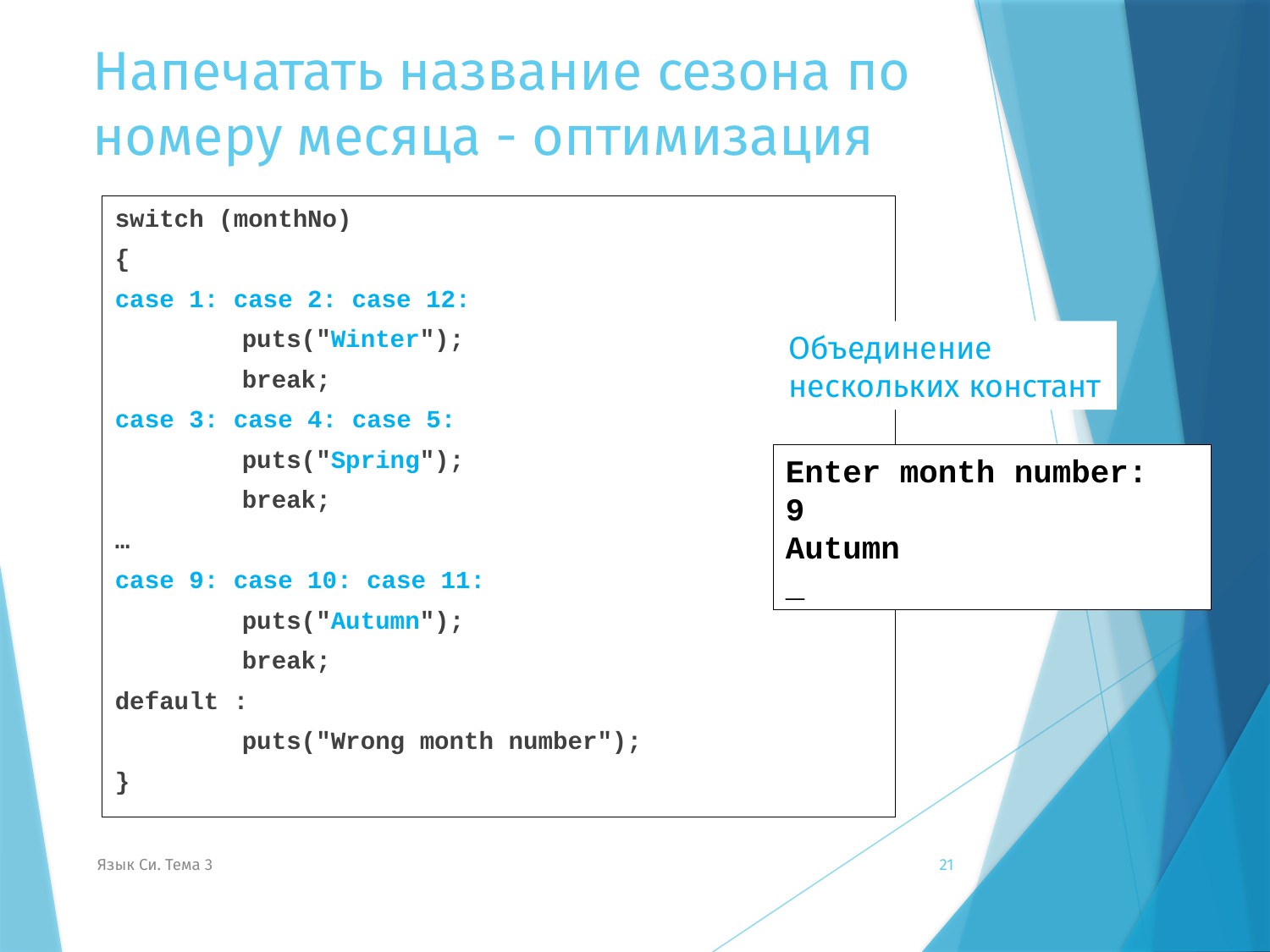

# Напечатать название сезона по номеру месяца - оптимизация
switch (monthNo)
{
case 1: case 2: case 12:
	puts("Winter");
	break;
case 3: case 4: case 5:
	puts("Spring");
	break;
…
case 9: case 10: case 11:
	puts("Autumn");
	break;
default :
	puts("Wrong month number");
}
Объединение нескольких констант
Enter month number:
9
Autumn
_
Язык Си. Тема 3
21